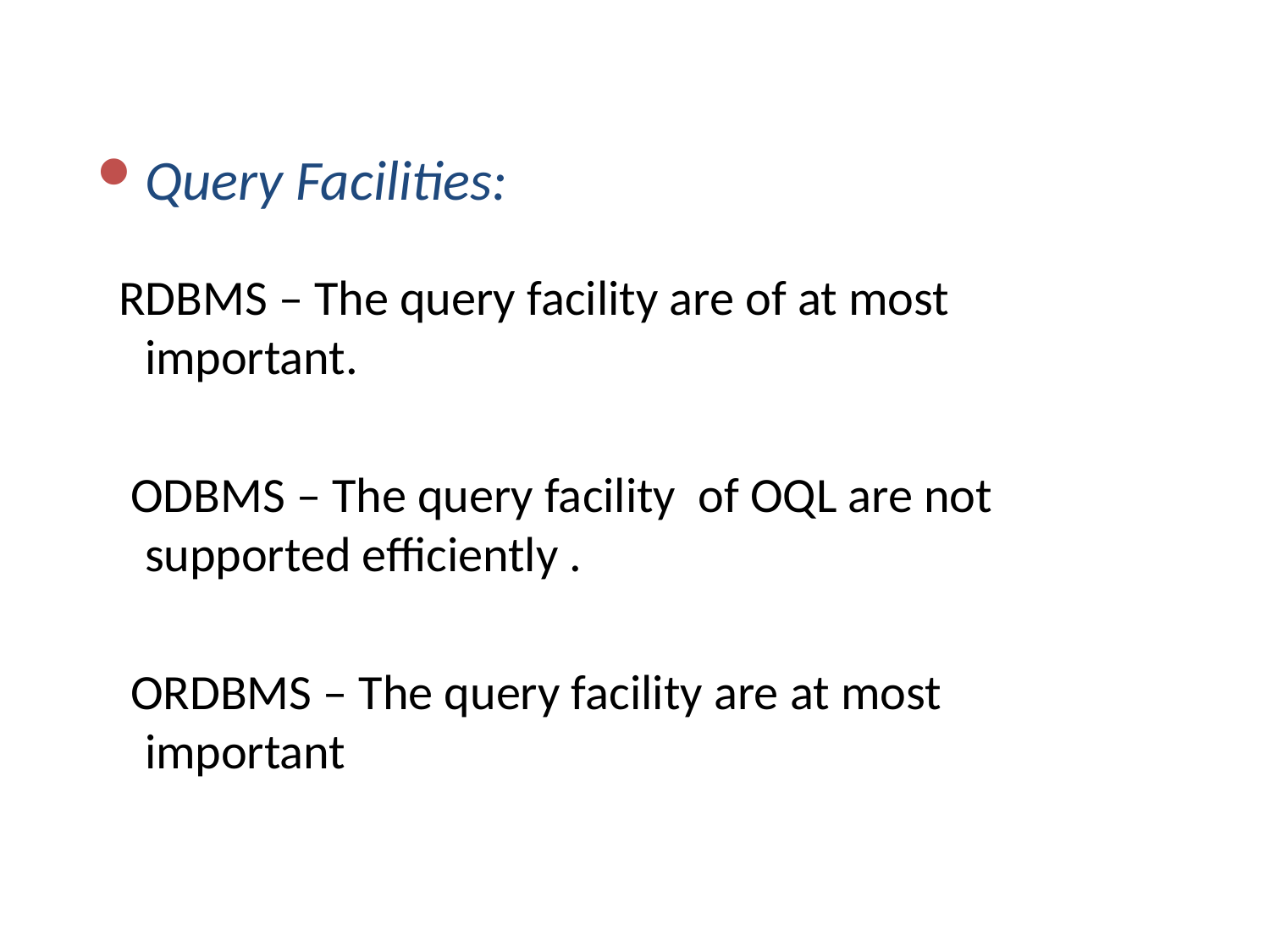

Query Facilities:

   RDBMS – The query facility are of at most important.

   ODBMS – The query facility  of OQL are not supported efficiently .

   ORDBMS – The query facility are at most important